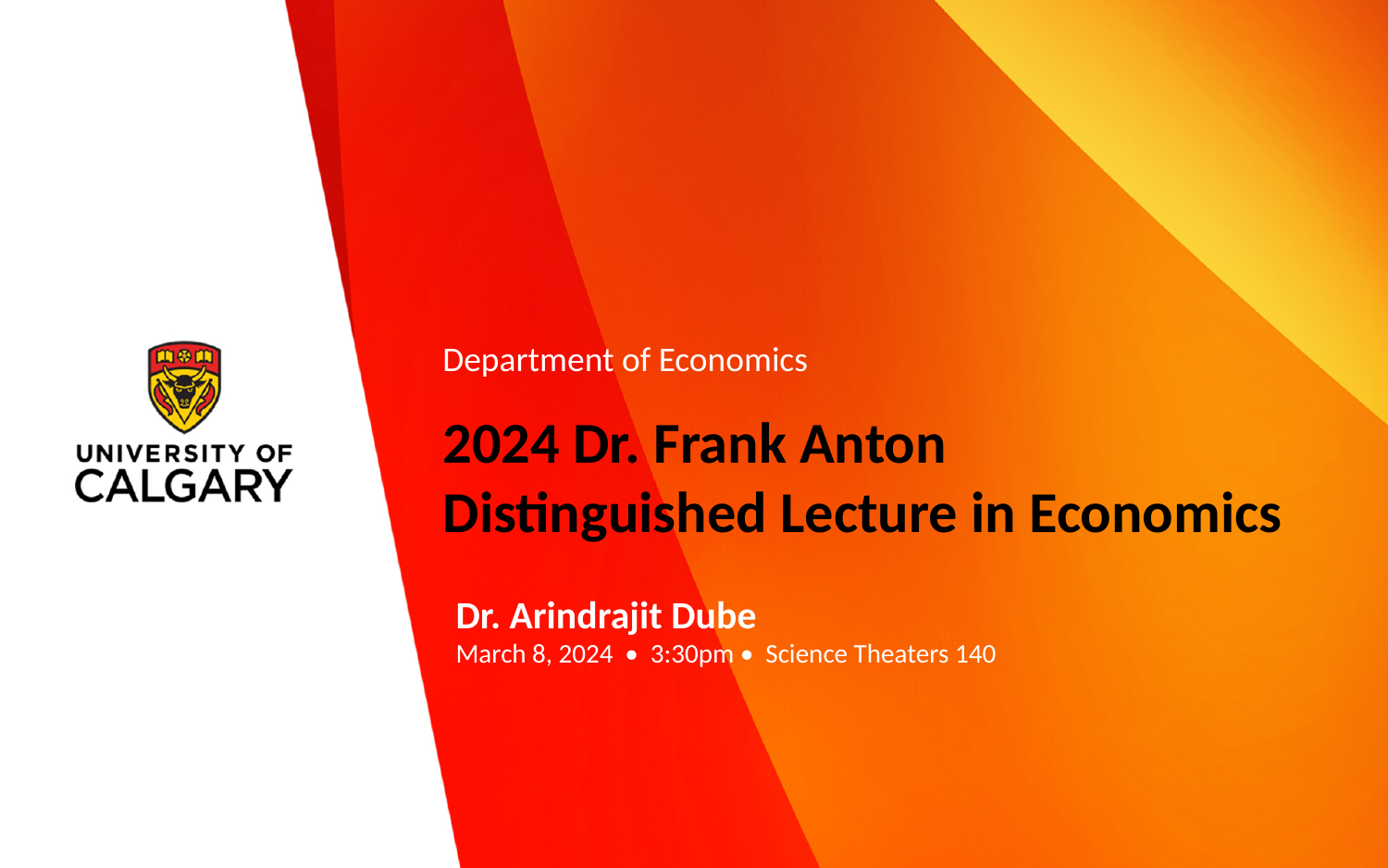

Department of Economics
# 2024 Dr. Frank Anton Distinguished Lecture in Economics
Dr. Arindrajit Dube
March 8, 2024  •  3:30pm •  Science Theaters 140